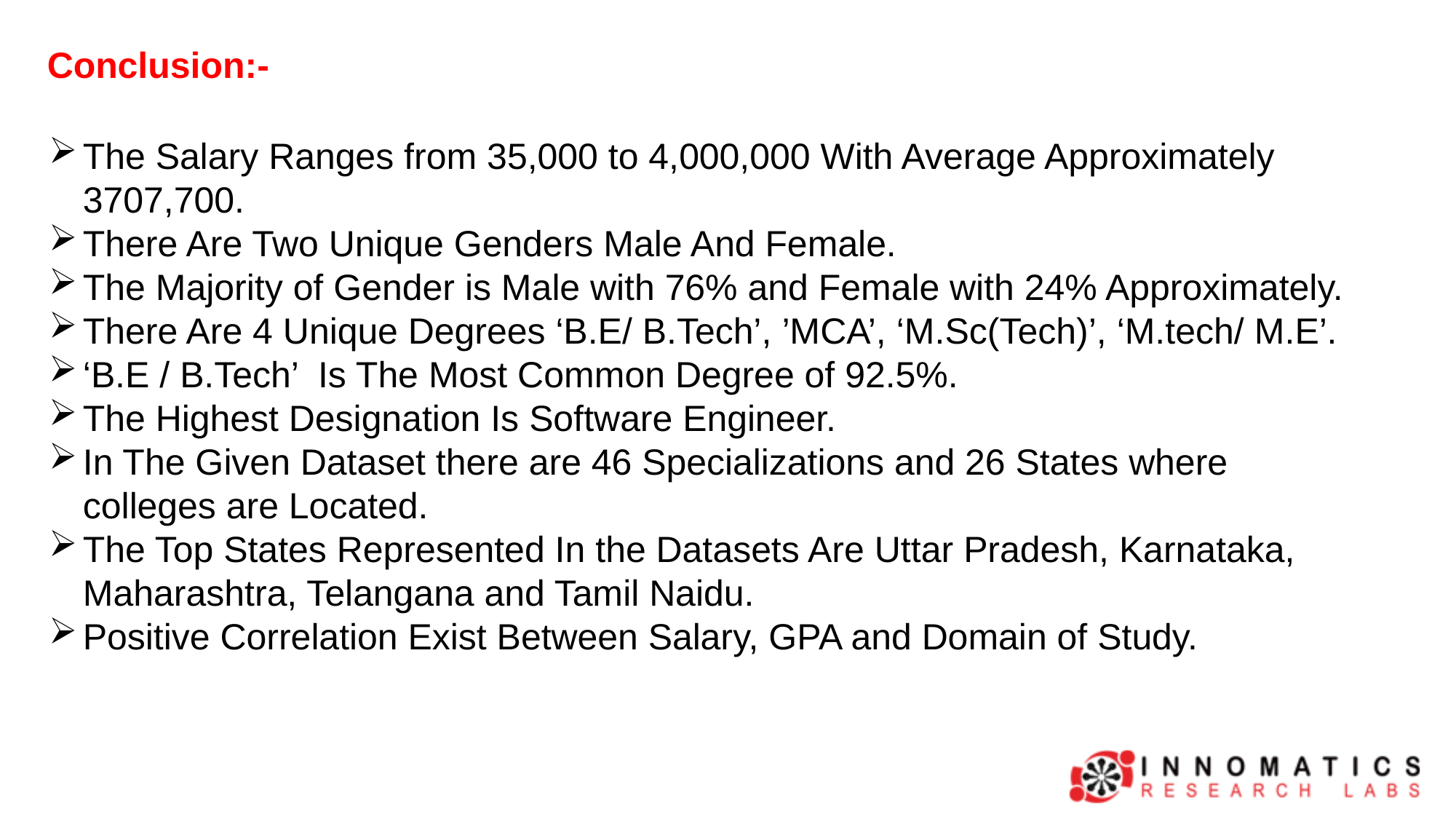

Conclusion:-
The Salary Ranges from 35,000 to 4,000,000 With Average Approximately 3707,700.
There Are Two Unique Genders Male And Female.
The Majority of Gender is Male with 76% and Female with 24% Approximately.
There Are 4 Unique Degrees ‘B.E/ B.Tech’, ’MCA’, ‘M.Sc(Tech)’, ‘M.tech/ M.E’.
‘B.E / B.Tech’  Is The Most Common Degree of 92.5%.
The Highest Designation Is Software Engineer.
In The Given Dataset there are 46 Specializations and 26 States where colleges are Located.
The Top States Represented In the Datasets Are Uttar Pradesh, Karnataka, Maharashtra, Telangana and Tamil Naidu.
Positive Correlation Exist Between Salary, GPA and Domain of Study.